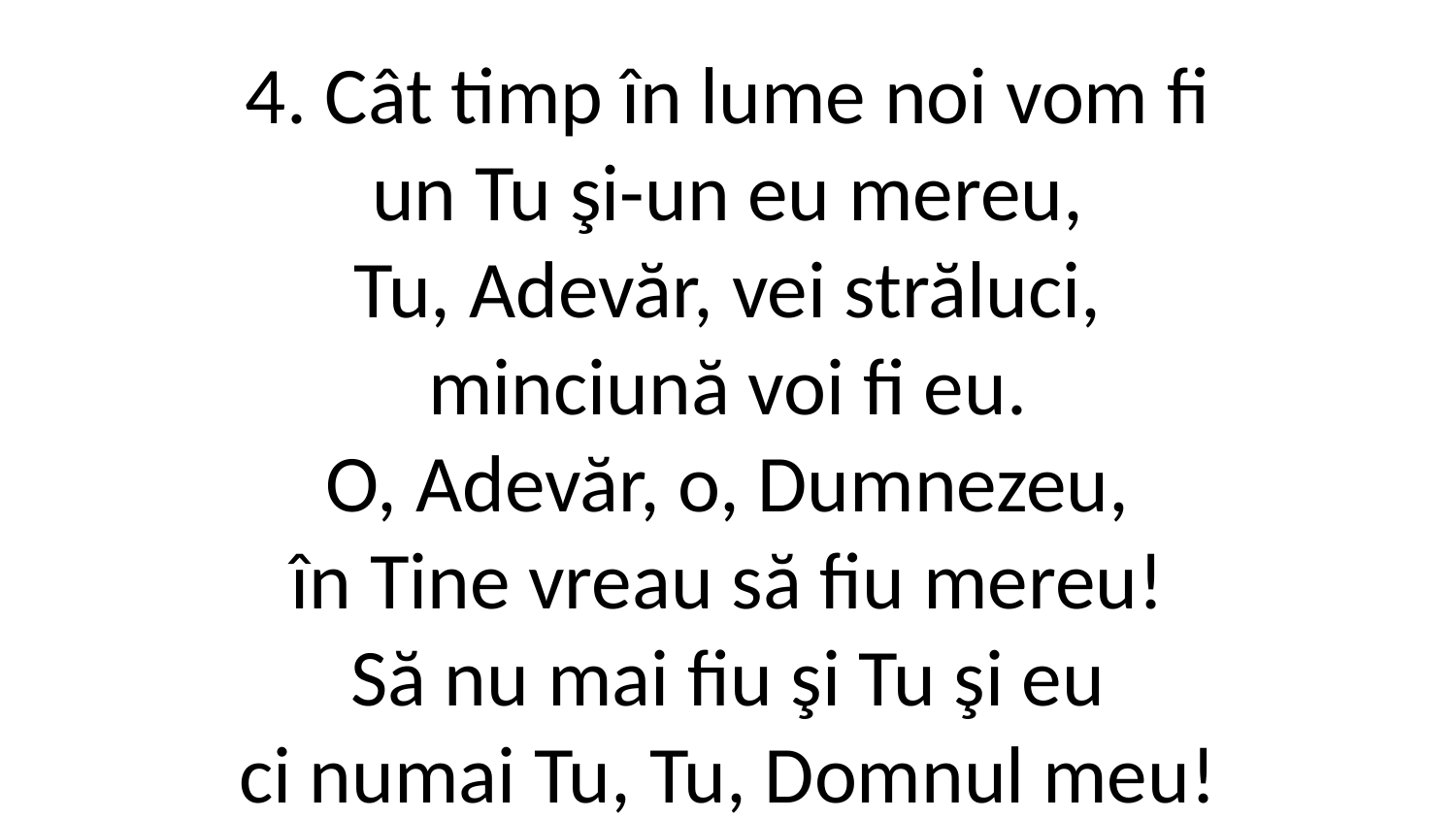

4. Cât timp în lume noi vom fi
un Tu şi-un eu mereu,
Tu, Adevăr, vei străluci,
minciună voi fi eu.
O, Adevăr, o, Dumnezeu,
în Tine vreau să fiu mereu!
Să nu mai fiu şi Tu şi eu
ci numai Tu, Tu, Domnul meu!